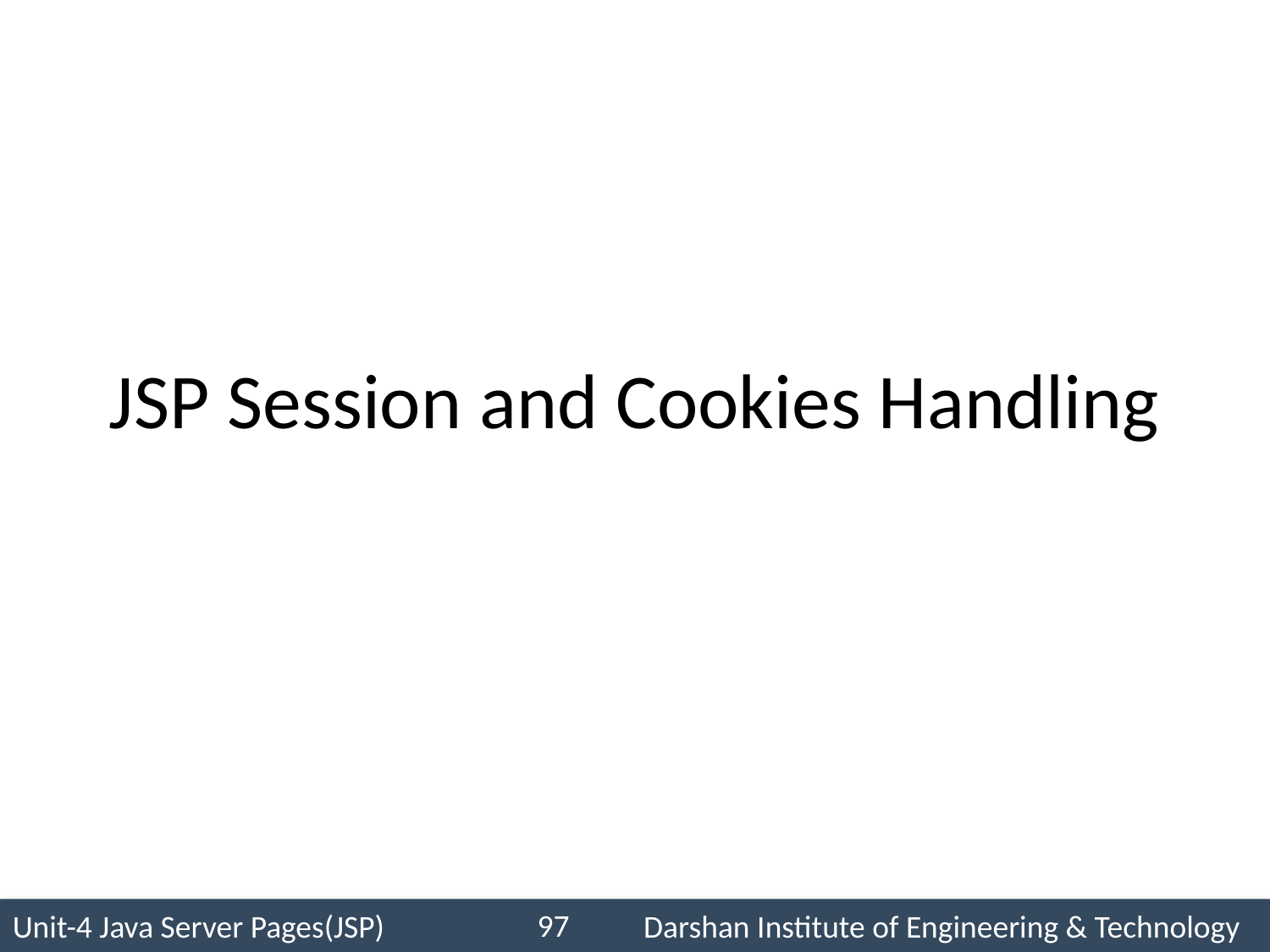

# JSP Session and Cookies Handling

97